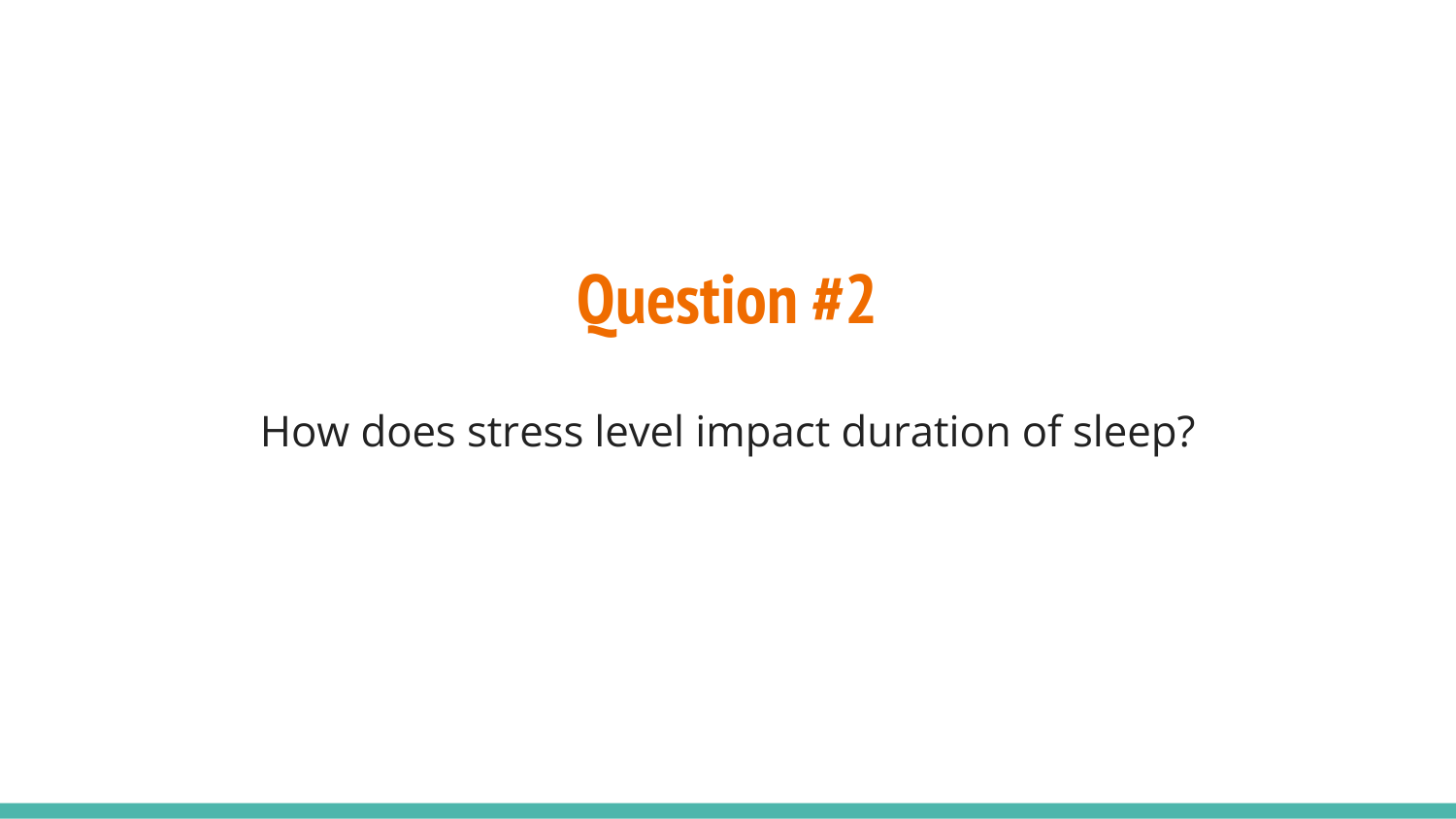

# Question #2
How does stress level impact duration of sleep?